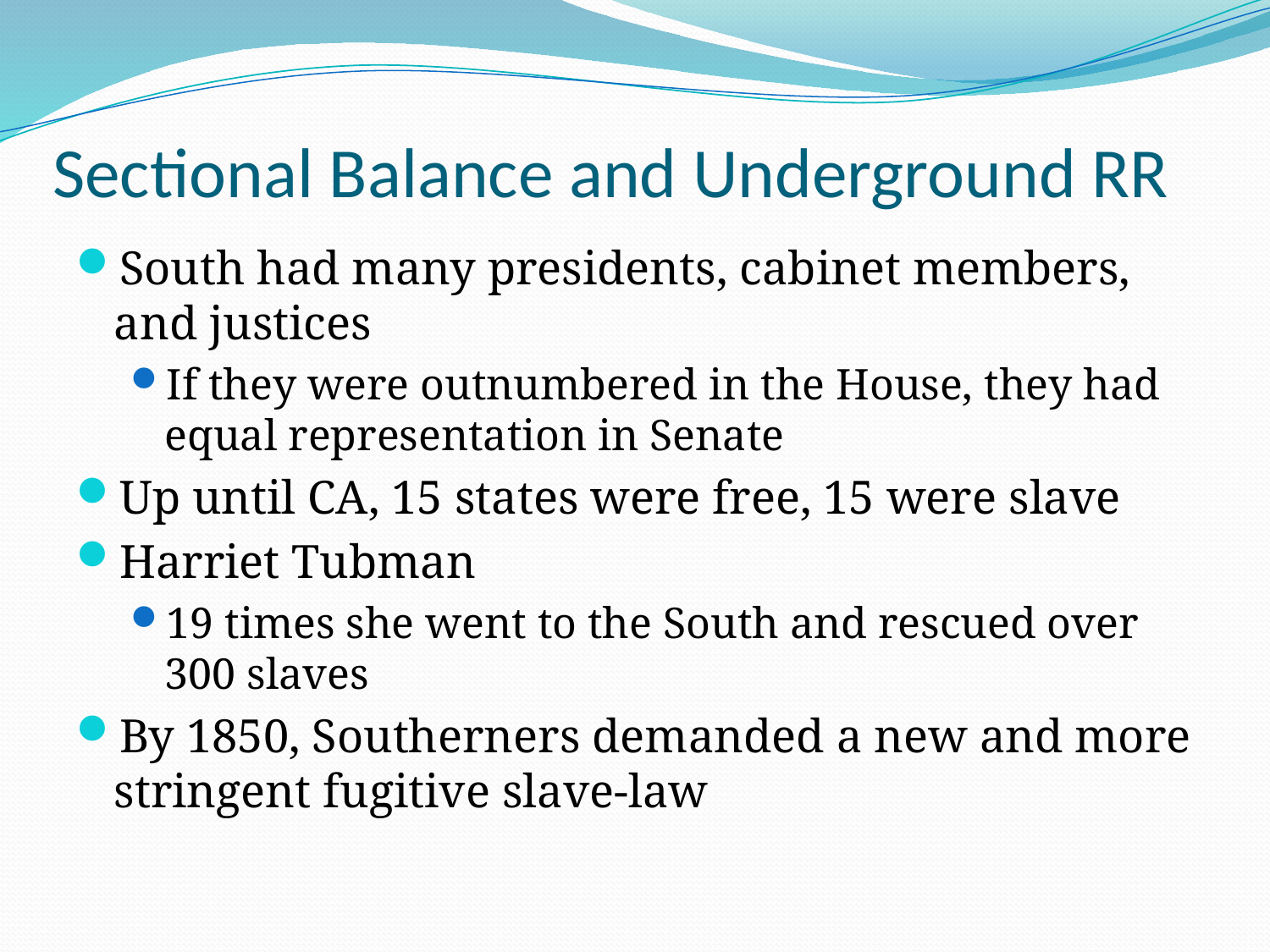

# Sectional Balance and Underground RR
South had many presidents, cabinet members, and justices
If they were outnumbered in the House, they had equal representation in Senate
Up until CA, 15 states were free, 15 were slave
Harriet Tubman
19 times she went to the South and rescued over 300 slaves
By 1850, Southerners demanded a new and more stringent fugitive slave-law